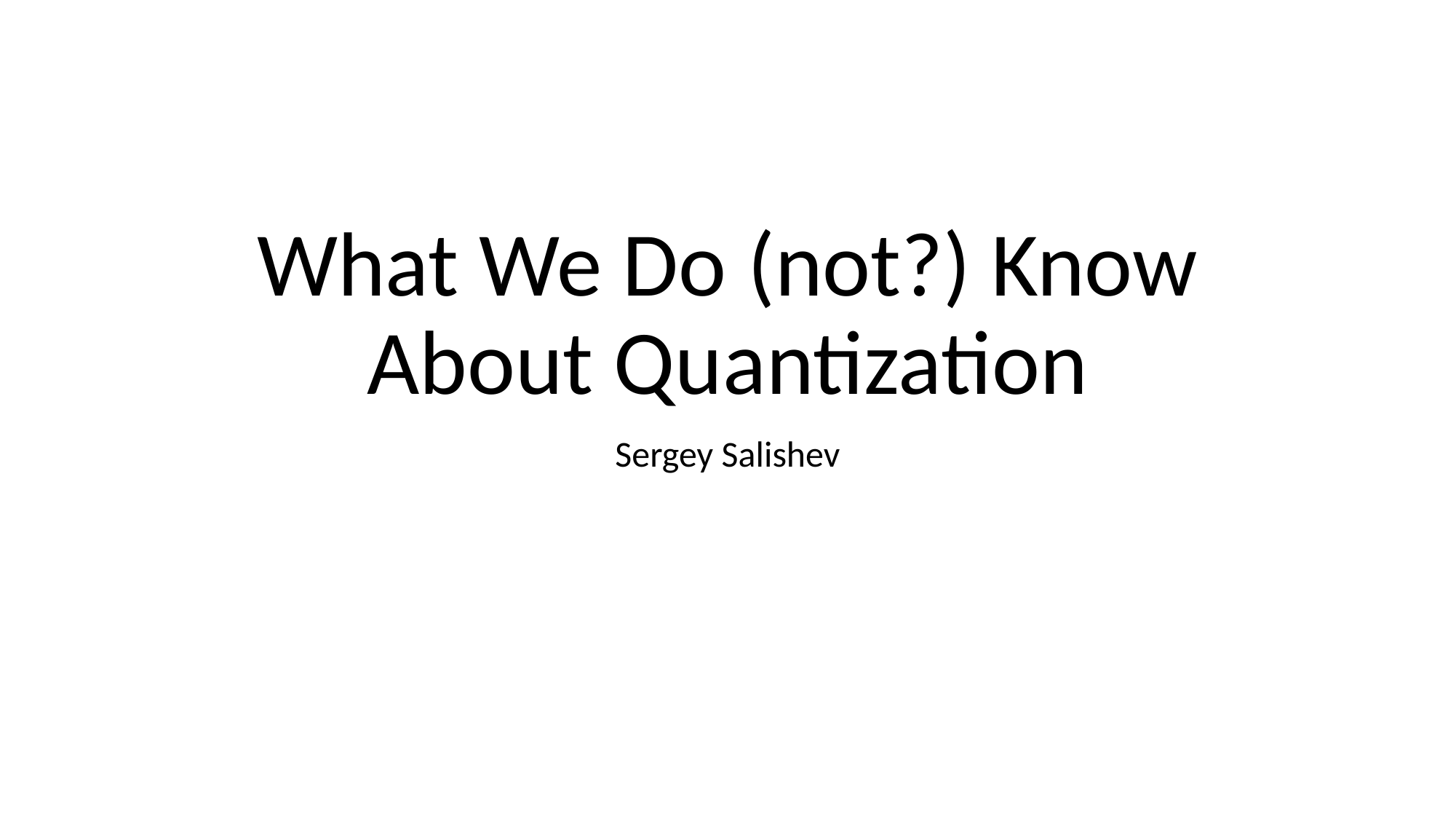

# What We Do (not?) Know About Quantization
Sergey Salishev